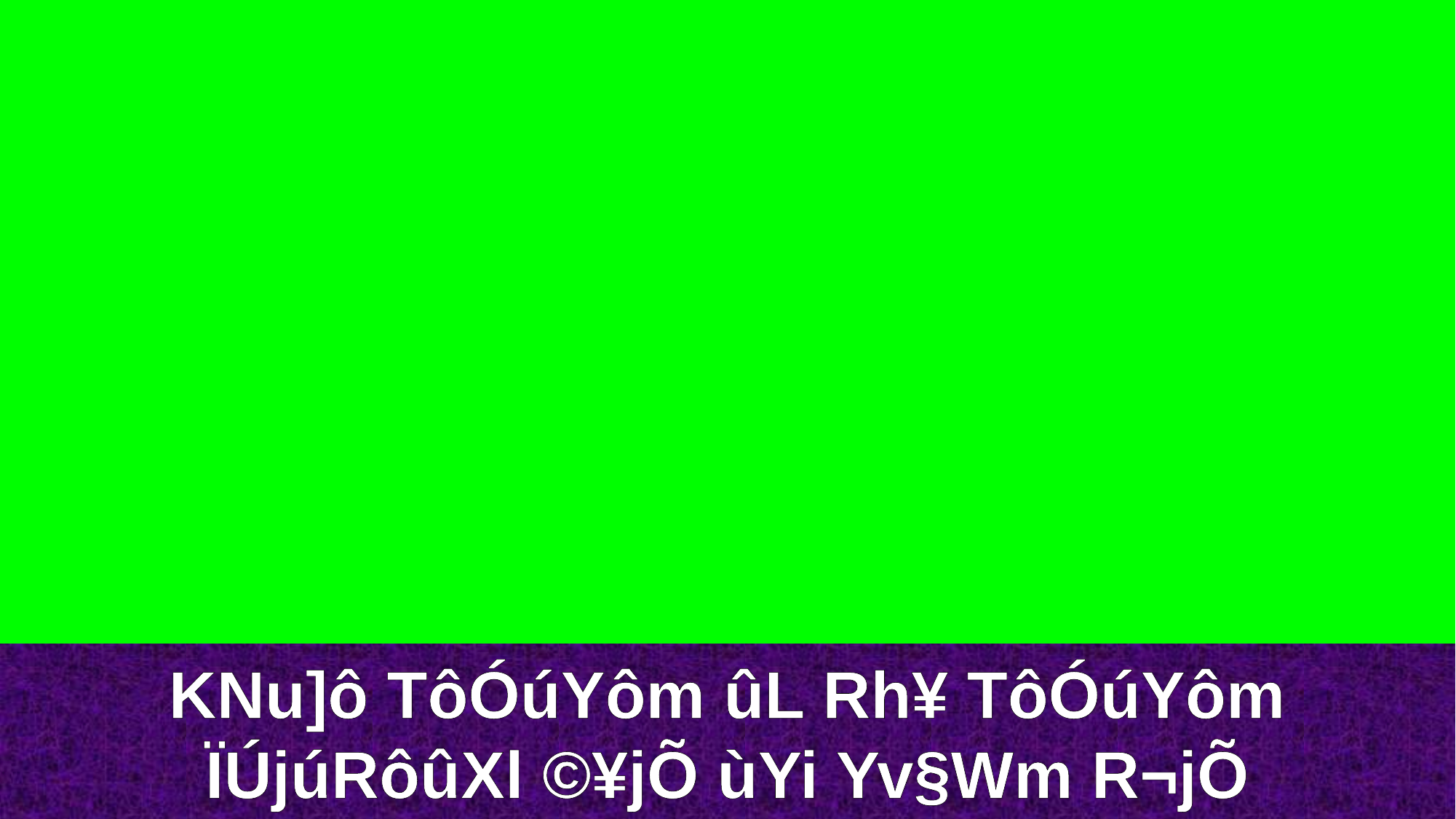

KNu]ô TôÓúYôm ûL Rh¥ TôÓúYôm
ÏÚjúRôûXl ©¥jÕ ùYi Yv§Wm R¬jÕ